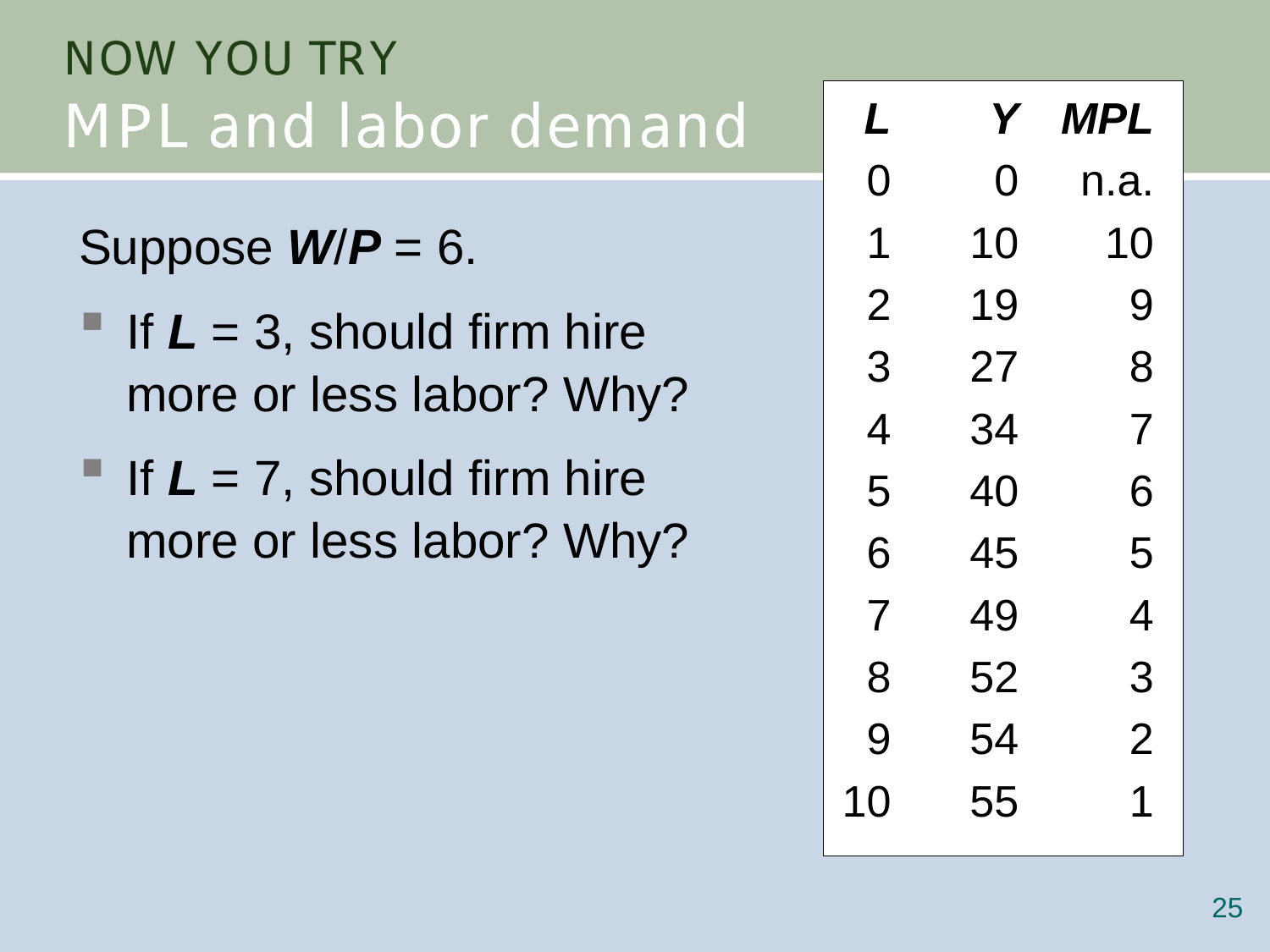

# NOW YOU TRY MPL and labor demand
	L	Y	MPL
	0	0	n.a.
	1	10	10
	2	19	9
	3	27	8
	4	34	7
	5	40	6
	6	45	5
	7	49	4
	8	52	3
	9	54	2
	10	55	1

Suppose W/P = 6.
If L = 3, should firm hire more or less labor? Why?
If L = 7, should firm hire more or less labor? Why?
25